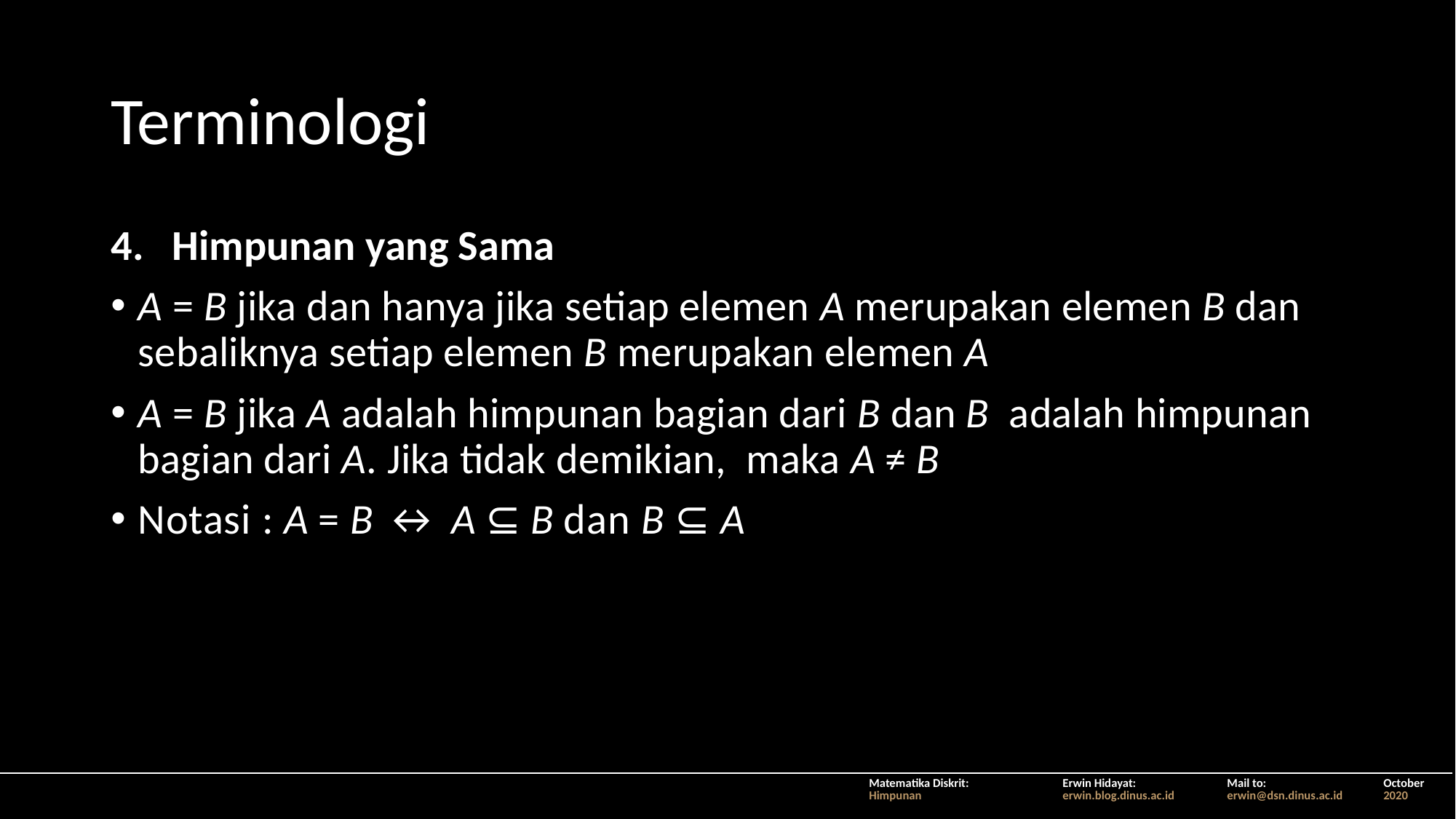

# Terminologi
Himpunan yang Sama
A = B jika dan hanya jika setiap elemen A merupakan elemen B dan sebaliknya setiap elemen B merupakan elemen A
A = B jika A adalah himpunan bagian dari B dan B  adalah himpunan bagian dari A. Jika tidak demikian,  maka A ≠ B
Notasi : A = B ↔︎ ︎A ⊆ B dan B ⊆ A